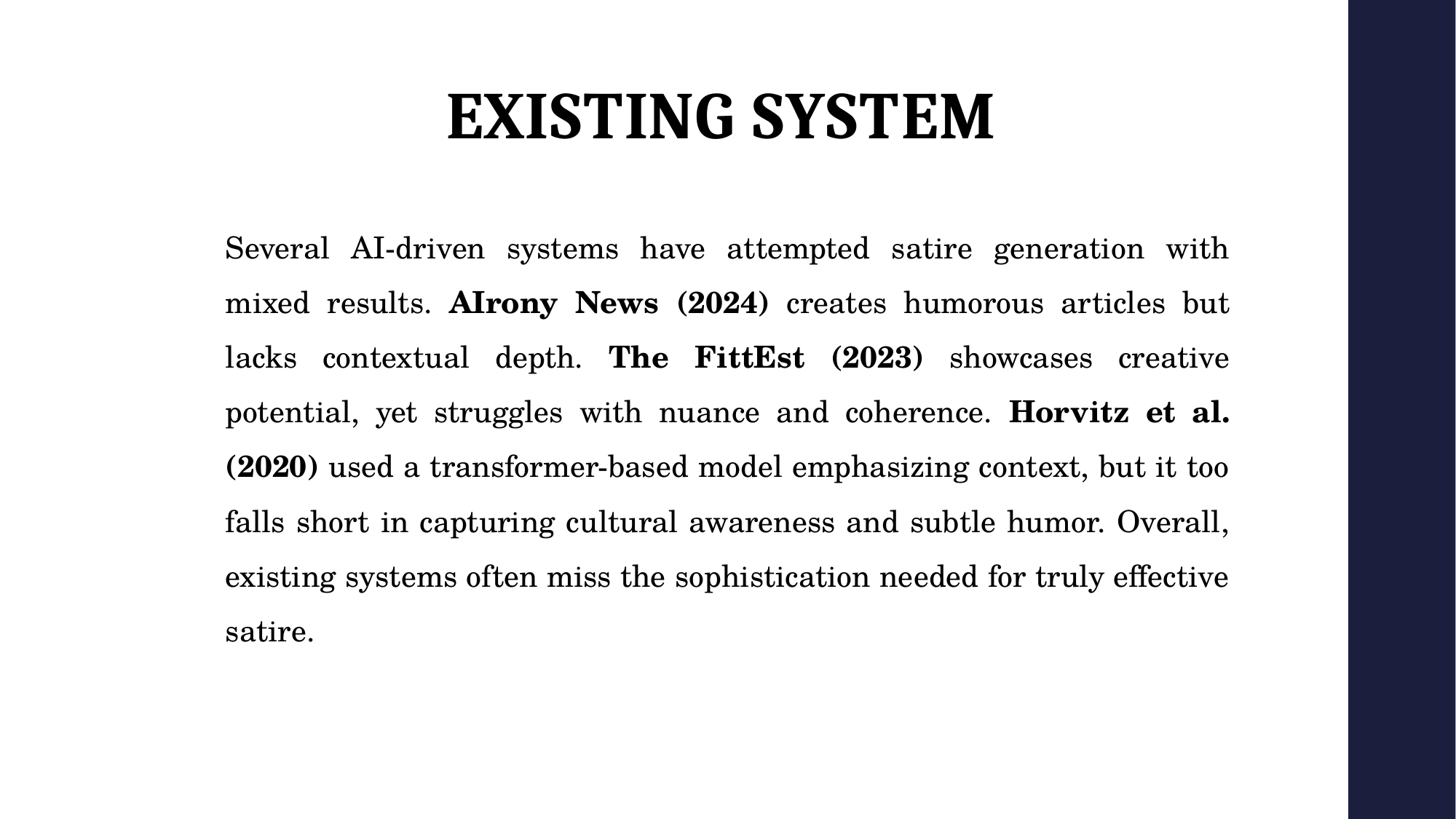

# EXISTING SYSTEM
Several AI-driven systems have attempted satire generation with mixed results. AIrony News (2024) creates humorous articles but lacks contextual depth. The FittEst (2023) showcases creative potential, yet struggles with nuance and coherence. Horvitz et al. (2020) used a transformer-based model emphasizing context, but it too falls short in capturing cultural awareness and subtle humor. Overall, existing systems often miss the sophistication needed for truly effective satire.